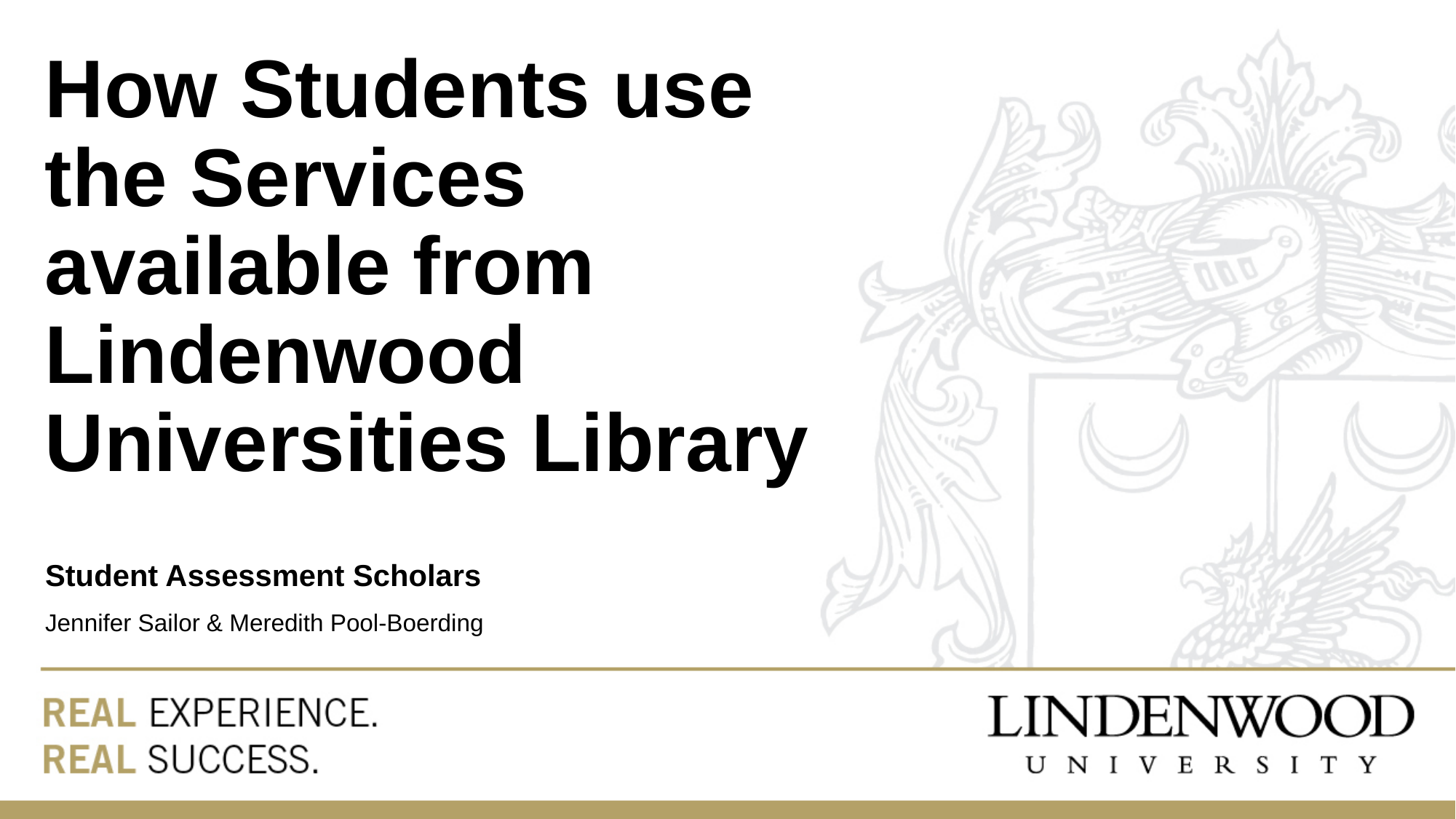

How Students use the Services available from
Lindenwood Universities Library

Student Assessment Scholars
Jennifer Sailor & Meredith Pool-Boerding